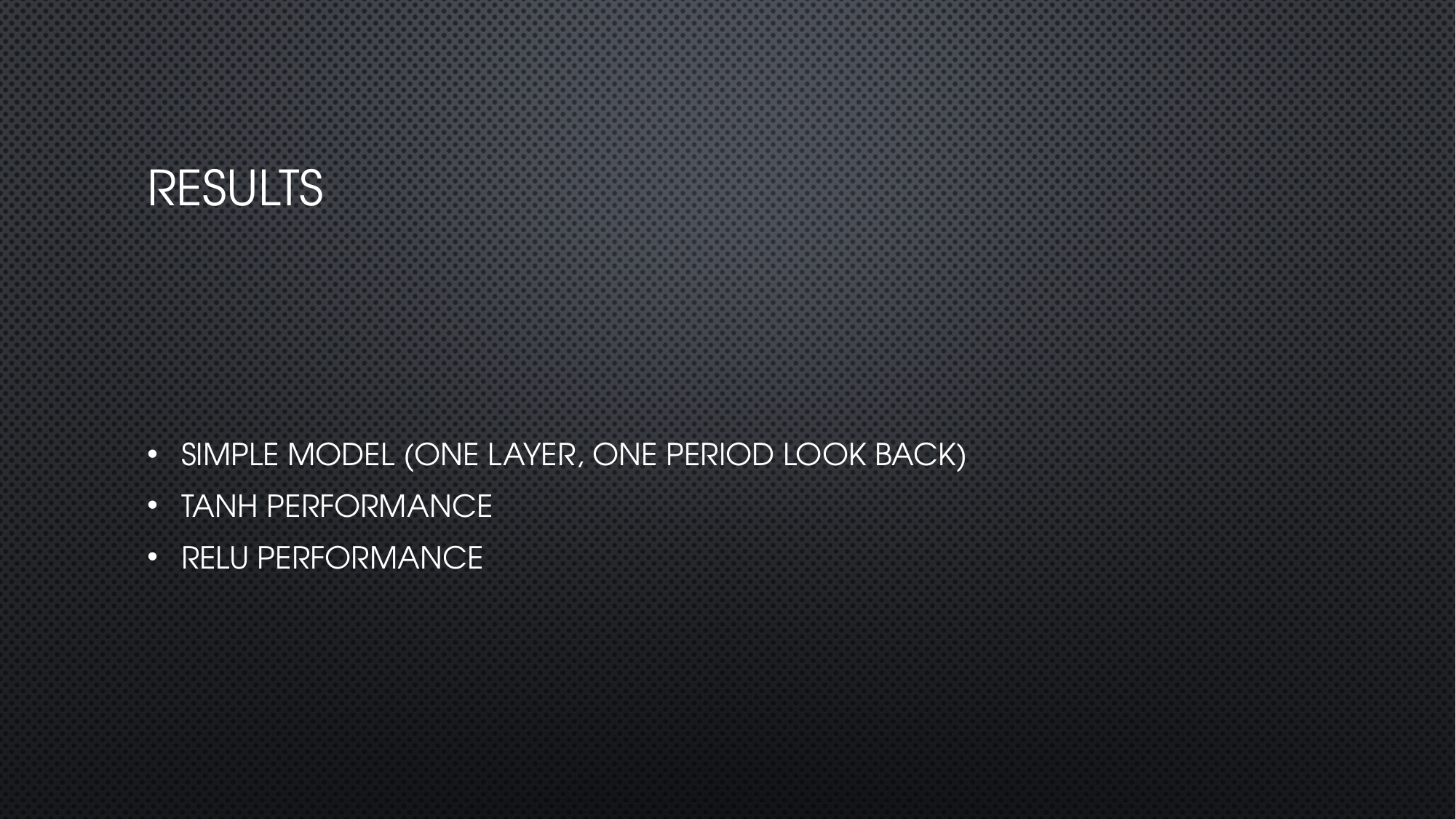

# Results
Simple model (One layer, One period look back)
Tanh Performance
reLU Performance